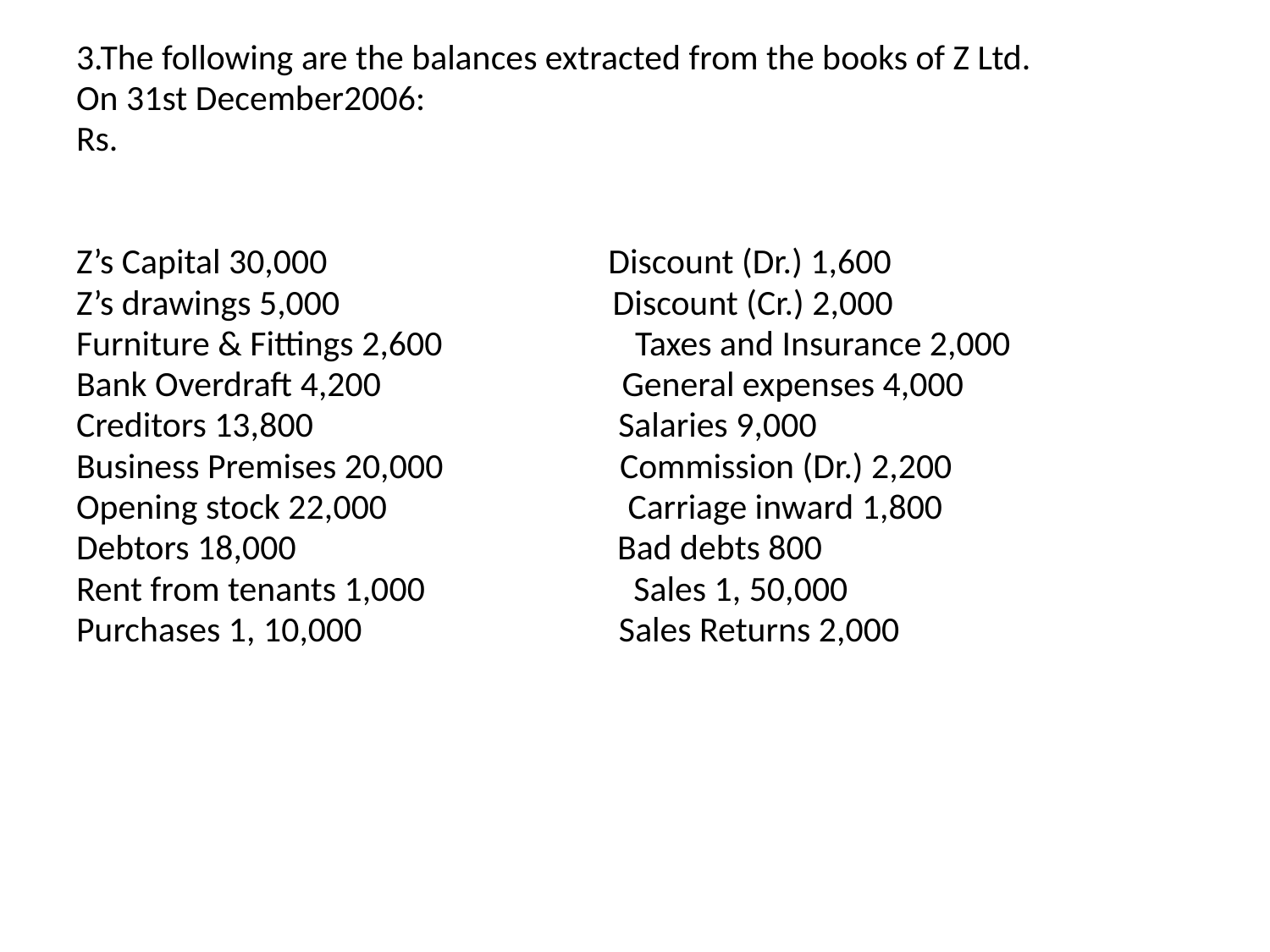

3.The following are the balances extracted from the books of Z Ltd.
On 31st December2006:
Rs.

Z’s Capital 30,000                                   Discount (Dr.) 1,600
Z’s drawings 5,000                                  Discount (Cr.) 2,000
Furniture & Fittings 2,600                        Taxes and Insurance 2,000
Bank Overdraft 4,200                              General expenses 4,000
Creditors 13,800                                      Salaries 9,000
Business Premises 20,000                      Commission (Dr.) 2,200
Opening stock 22,000                              Carriage inward 1,800
Debtors 18,000                                        Bad debts 800
Rent from tenants 1,000                          Sales 1, 50,000
Purchases 1, 10,000                                Sales Returns 2,000